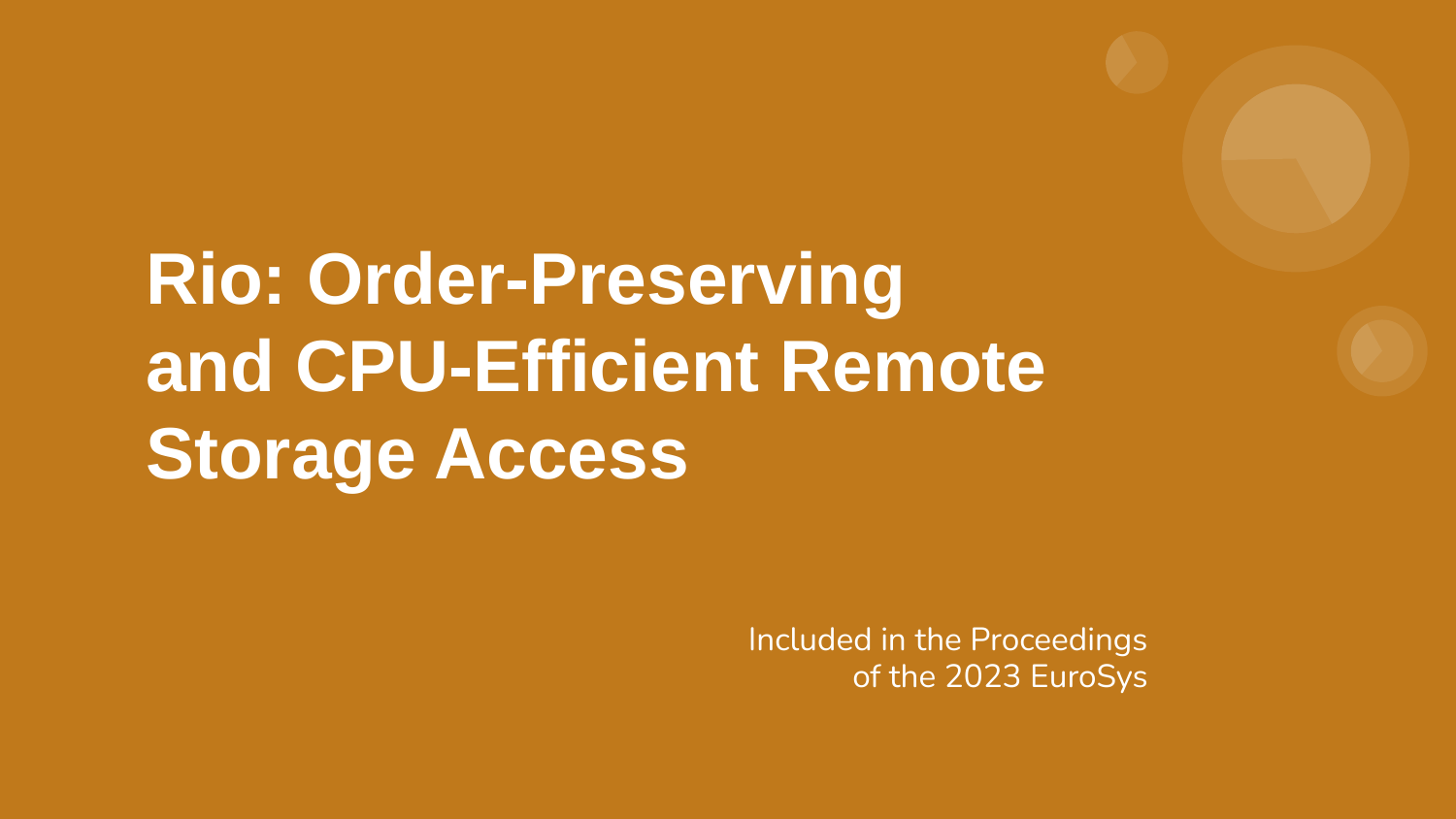

# Rio: Order-Preserving and CPU-Efficient Remote
Storage Access

Included in the Proceedings of the 2023 EuroSys